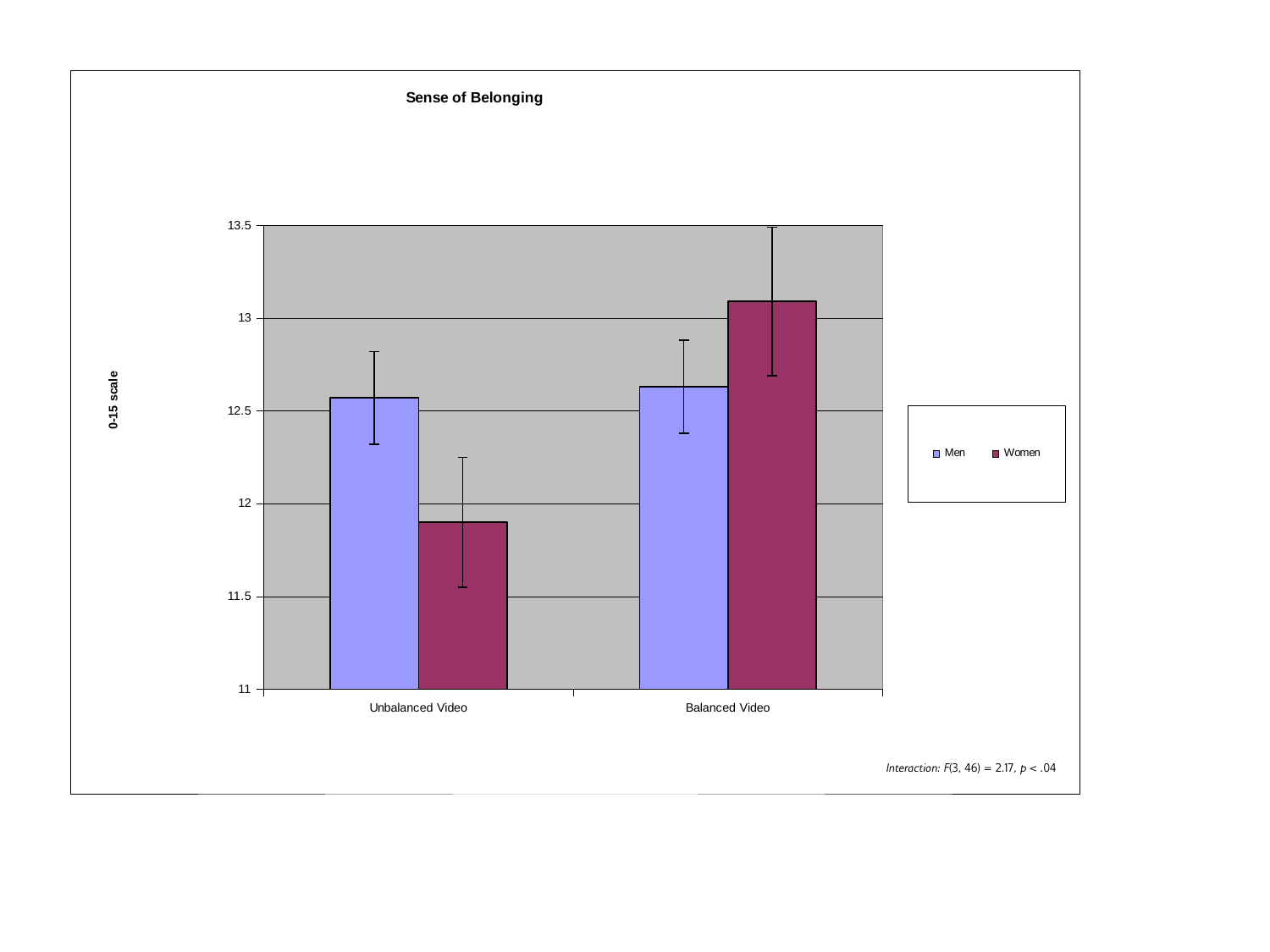

### Chart: Sense of Belonging

| Category | Men | Women |
|---|---|---|
| Unbalanced Video | 12.57 | 11.9 |
| Balanced Video | 12.63 | 13.09 |
Interaction: F(3, 46) = 2.17, p < .04